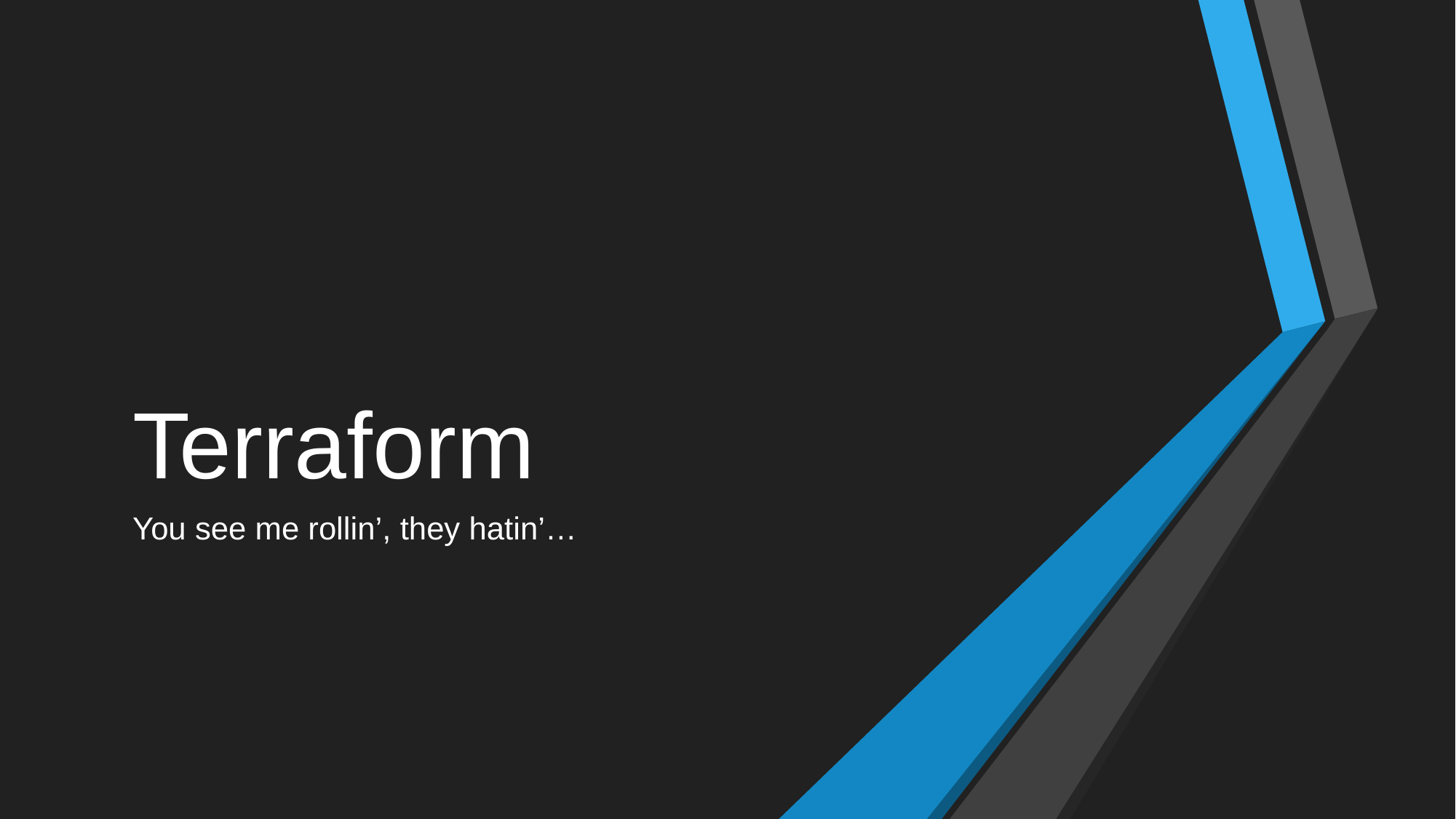

# Terraform
You see me rollin’, they hatin’…